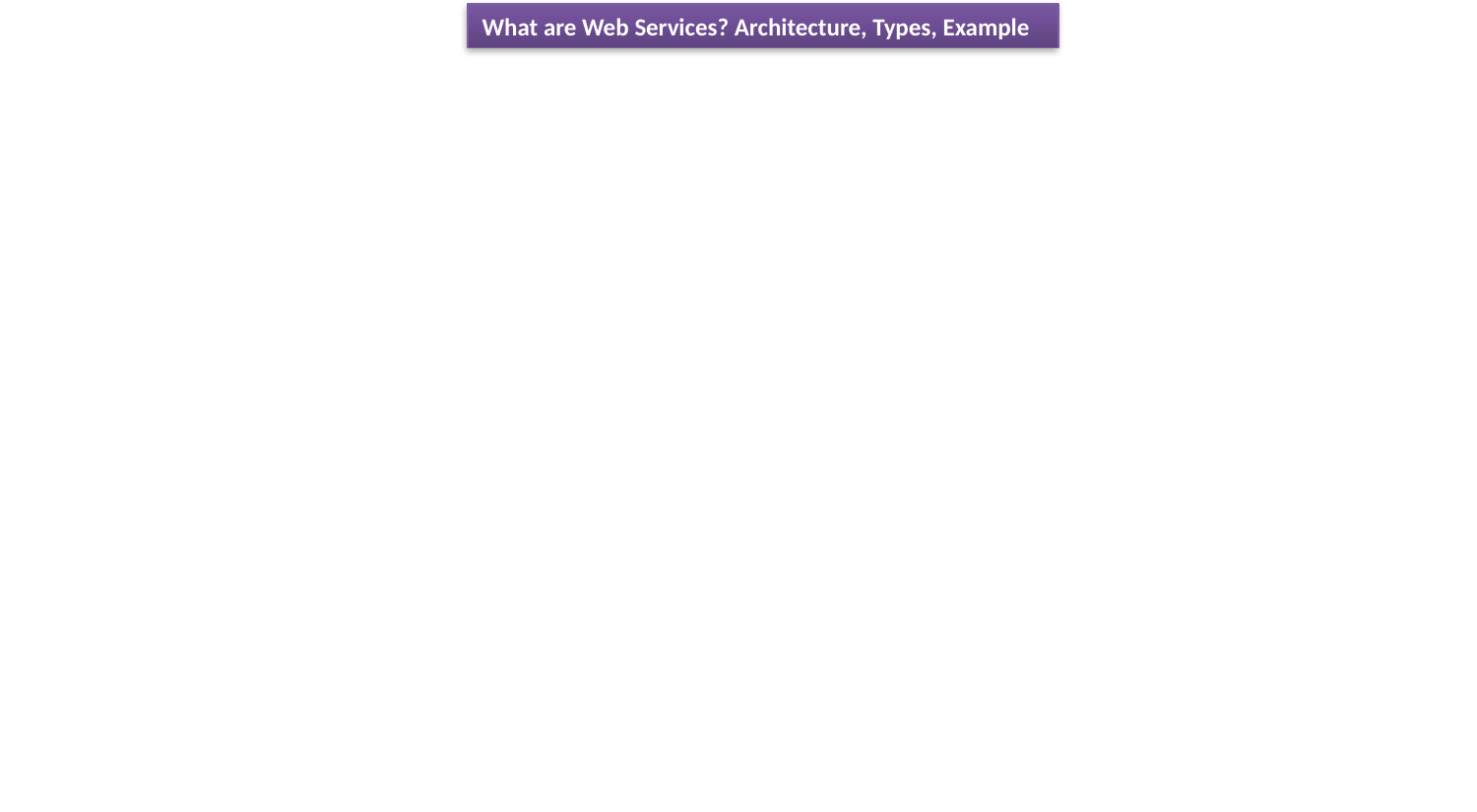

What are Web Services? Architecture, Types, Example